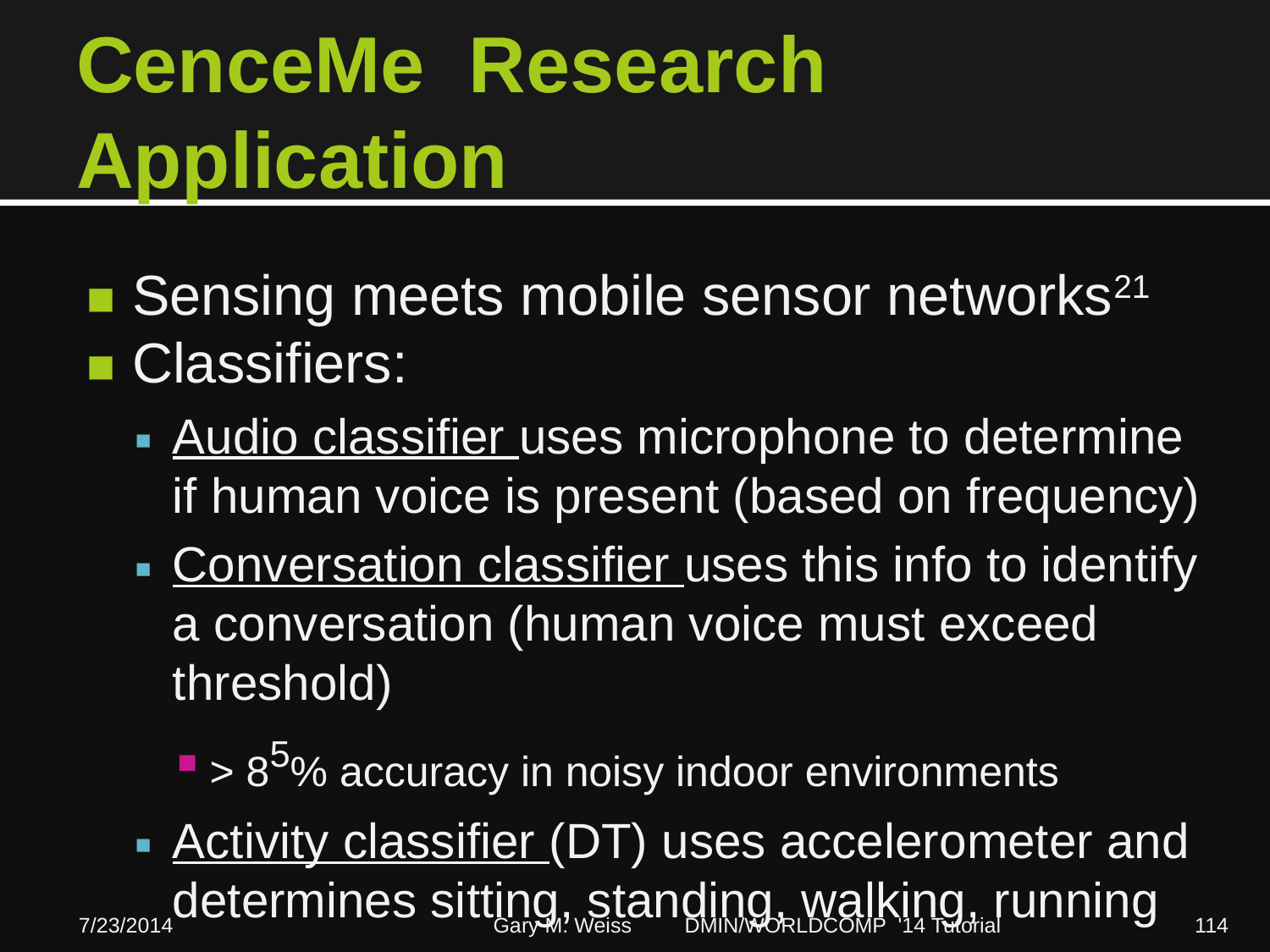

# CenceMe  Research Application
Sensing meets mobile sensor networks21
Classifiers:
Audio classifier uses microphone to determine if human voice is present (based on frequency)
Conversation classifier uses this info to identify a conversation (human voice must exceed threshold)
> 85% accuracy in noisy indoor environments
Activity classifier (DT) uses accelerometer and determines sitting, standing, walking, running

7/23/2014
Gary M. Weiss         DMIN/WORLDCOMP  '14 Tutorial
114